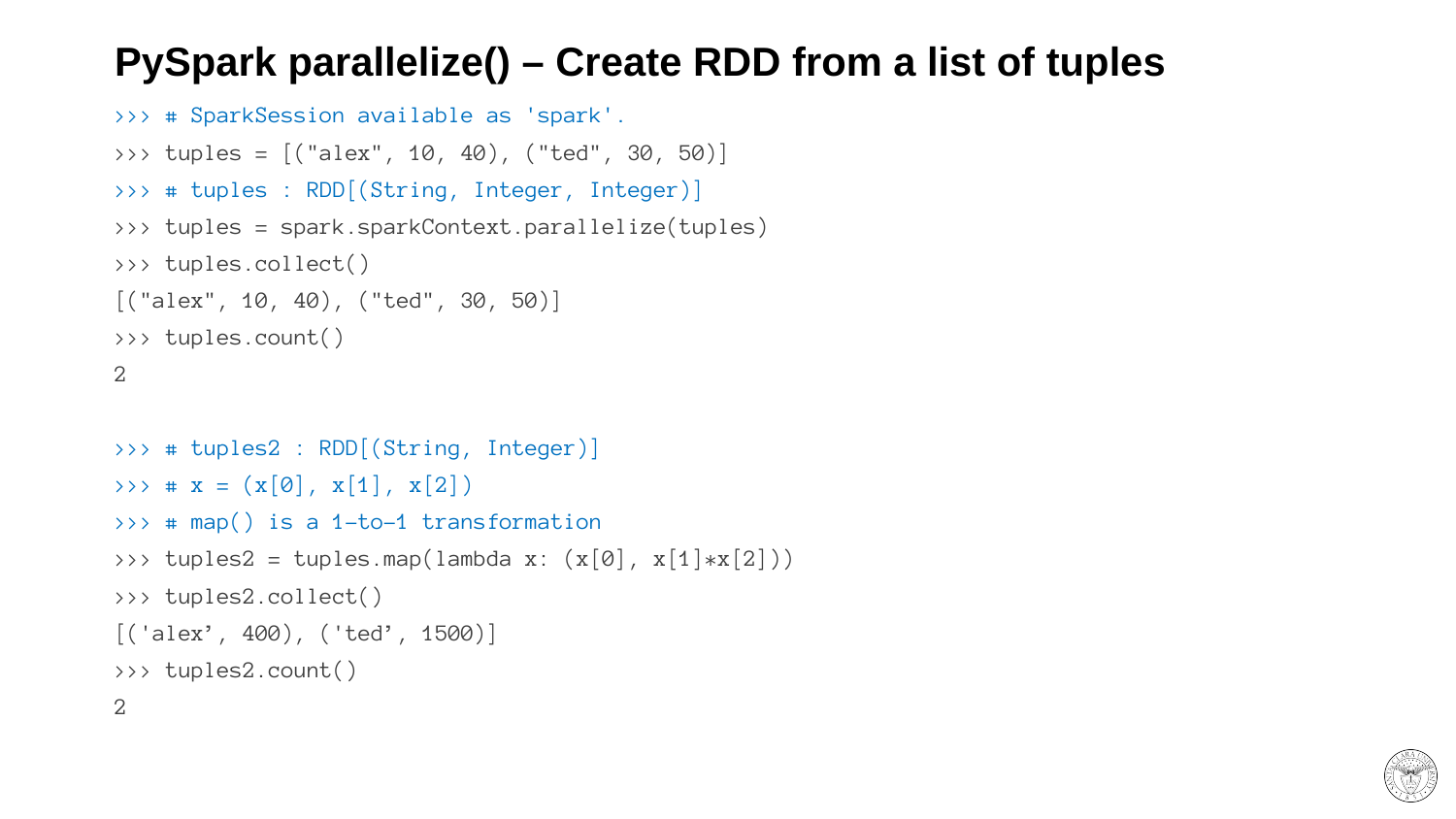

# PySpark parallelize() – Create RDD from a list of tuples
>>> # SparkSession available as 'spark'.
>>> tuples = [("alex", 10, 40), ("ted", 30, 50)]
>>> # tuples : RDD[(String, Integer, Integer)]
>>> tuples = spark.sparkContext.parallelize(tuples)
>>> tuples.collect()
[("alex", 10, 40), ("ted", 30, 50)]
>>> tuples.count()
2

>>> # tuples2 : RDD[(String, Integer)]
>>> # x = (x[0], x[1], x[2])
>>> # map() is a 1-to-1 transformation
>>> tuples2 = tuples.map(lambda x: (x[0], x[1]*x[2]))
>>> tuples2.collect()
[('alex’, 400), ('ted’, 1500)]
>>> tuples2.count()
2